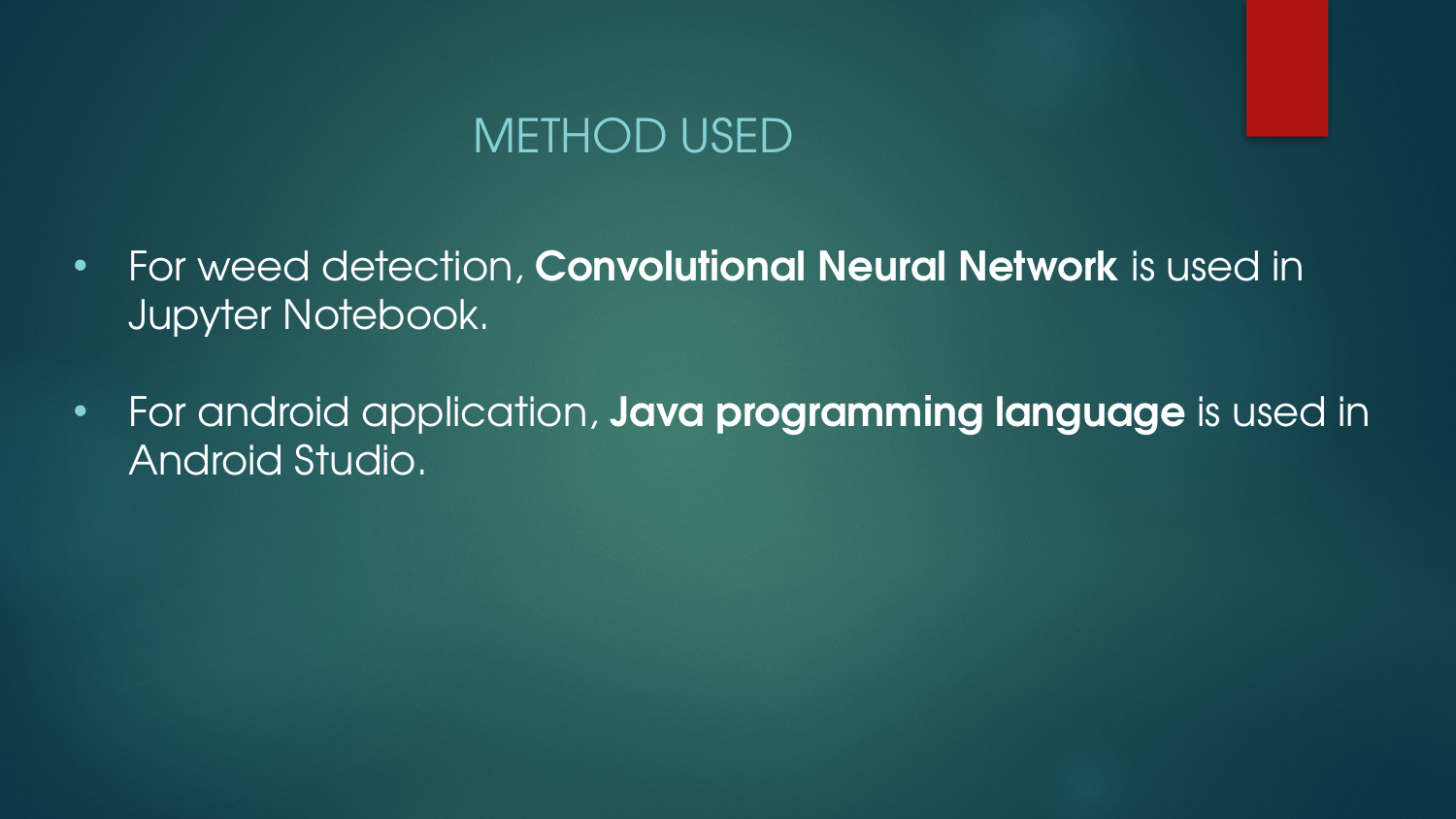

# METHOD USED

For weed detection, Convolutional Neural Network is used in Jupyter Notebook.

For android application, Java programming language is used in Android Studio.